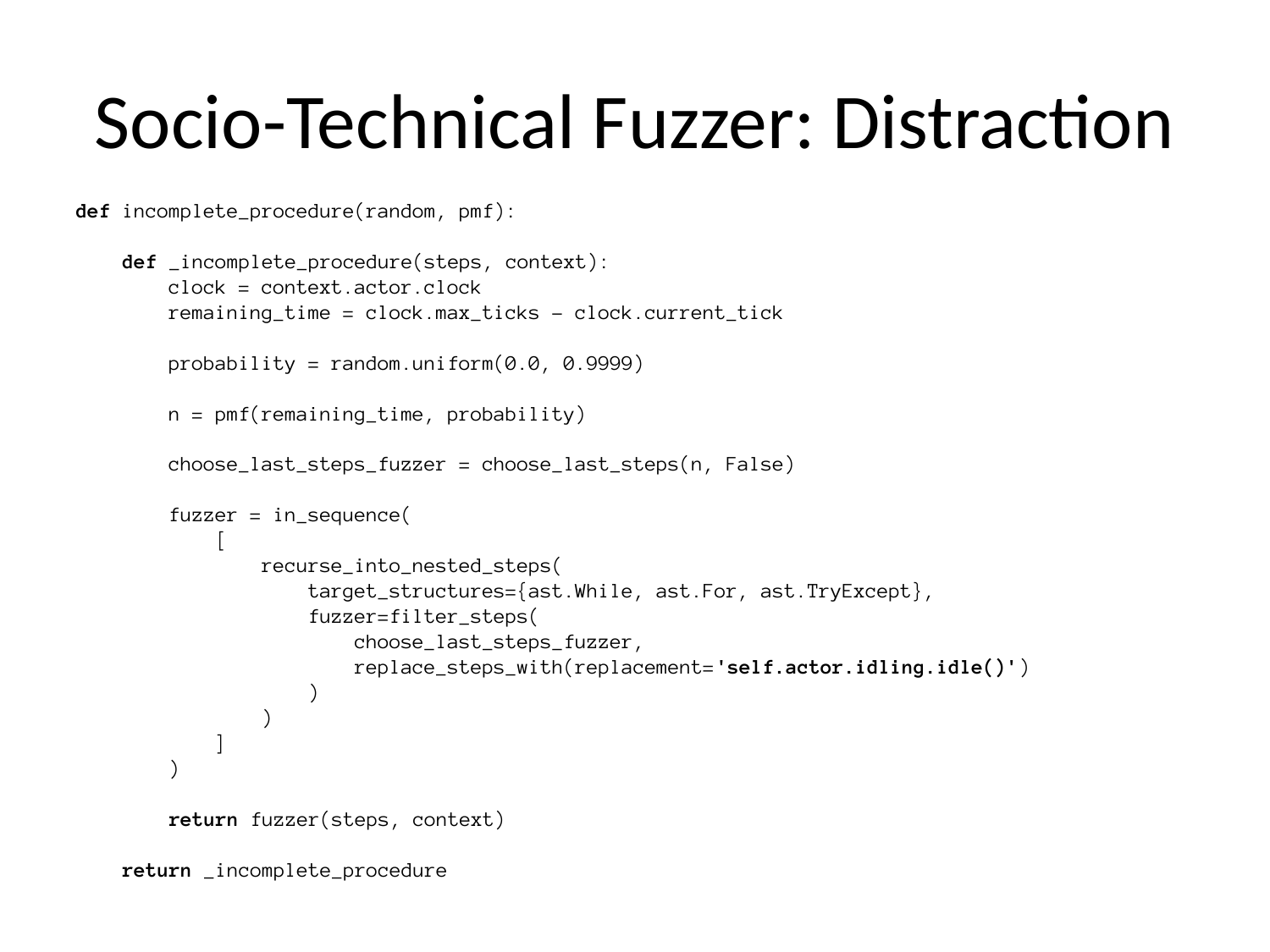

# Socio-Technical Fuzzer: Distraction
def incomplete_procedure(random, pmf):
    def _incomplete_procedure(steps, context):
        clock = context.actor.clock
        remaining_time = clock.max_ticks - clock.current_tick
        probability = random.uniform(0.0, 0.9999)
        n = pmf(remaining_time, probability)
        choose_last_steps_fuzzer = choose_last_steps(n, False)
        fuzzer = in_sequence(
            [
                recurse_into_nested_steps(
                    target_structures={ast.While, ast.For, ast.TryExcept},
                    fuzzer=filter_steps(
                        choose_last_steps_fuzzer,
                        replace_steps_with(replacement='self.actor.idling.idle()')
                    )
                )
            ]
        )
        return fuzzer(steps, context)
    return _incomplete_procedure